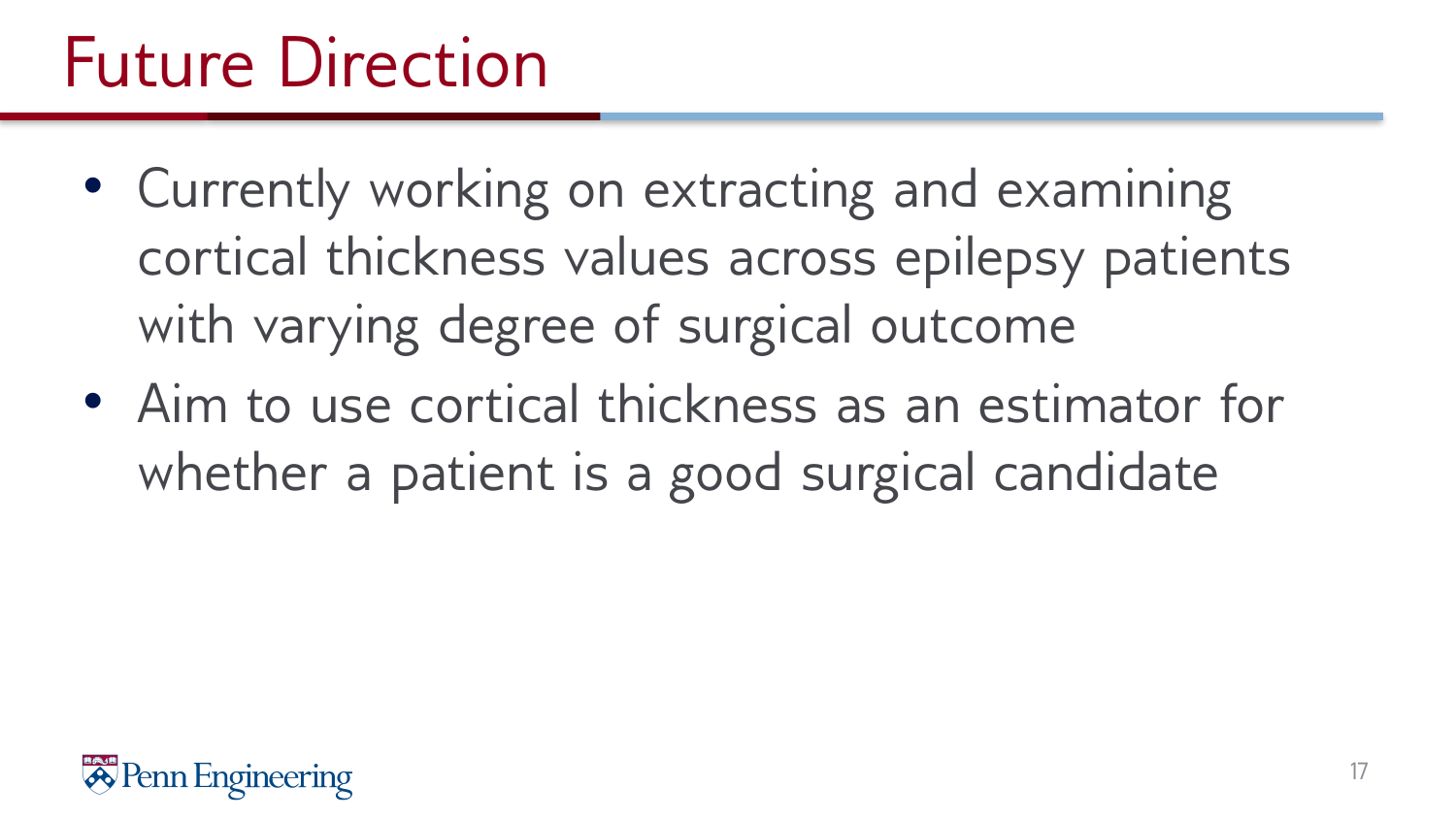

# Future Direction
Currently working on extracting and examining cortical thickness values across epilepsy patients with varying degree of surgical outcome
Aim to use cortical thickness as an estimator for whether a patient is a good surgical candidate
17